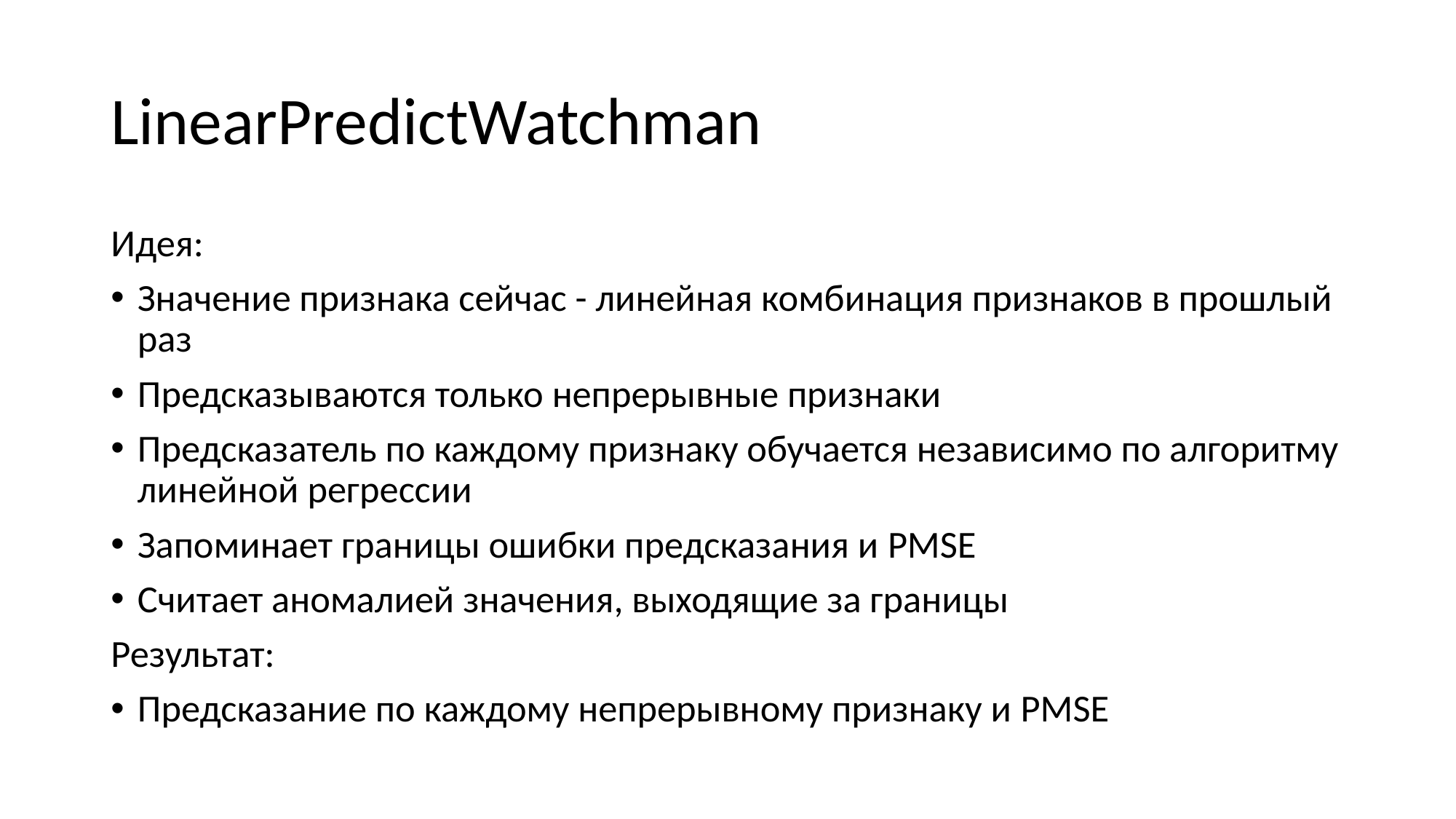

# LinearPredictWatchman
Идея:
Значение признака сейчас - линейная комбинация признаков в прошлый раз
Предсказываются только непрерывные признаки
Предсказатель по каждому признаку обучается независимо по алгоритму линейной регрессии
Запоминает границы ошибки предсказания и PMSE
Считает аномалией значения, выходящие за границы
Результат:
Предсказание по каждому непрерывному признаку и PMSE